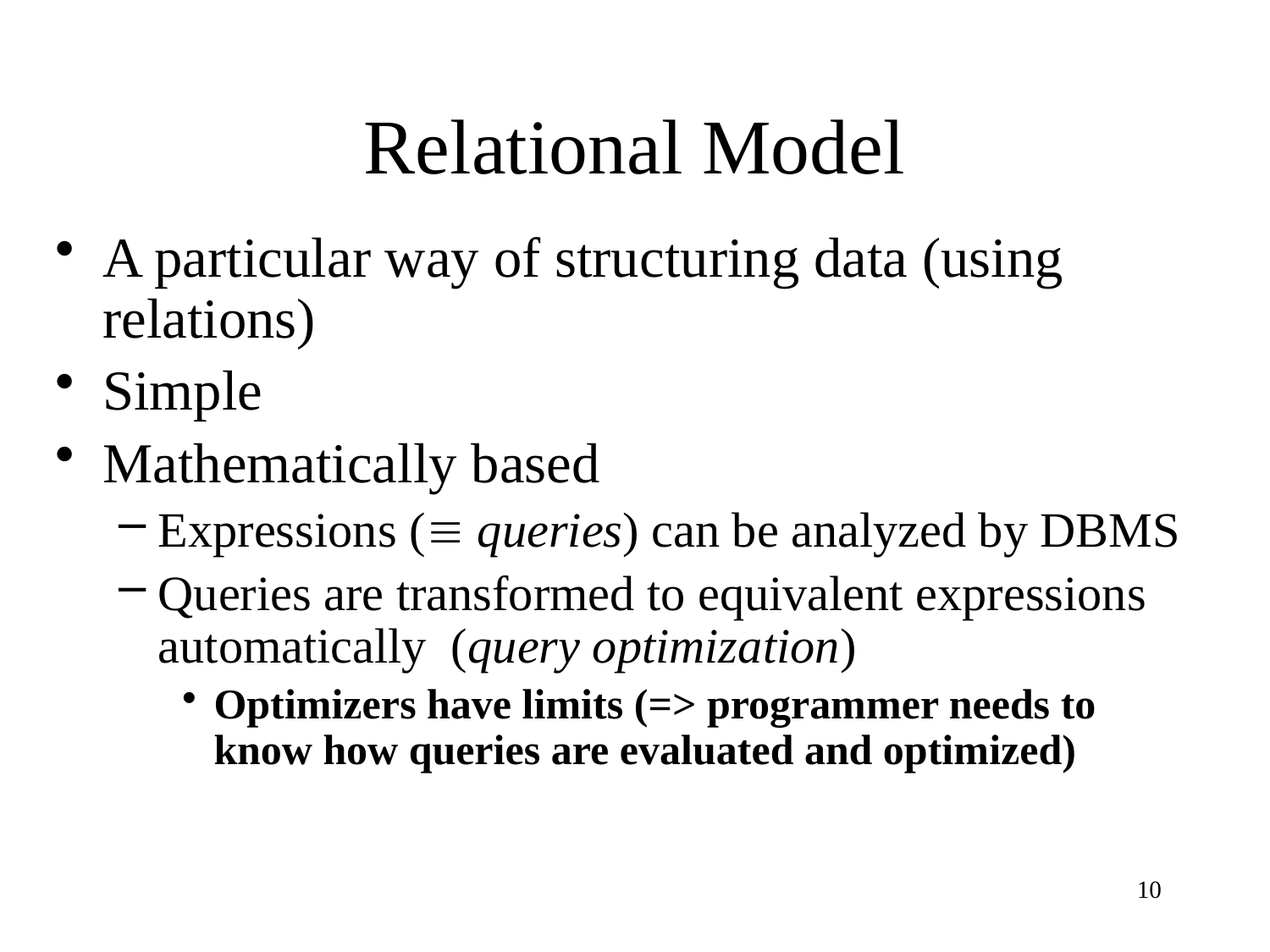

# Relational Model
A particular way of structuring data (using relations)
Simple
Mathematically based
Expressions (≡ queries) can be analyzed by DBMS
Queries are transformed to equivalent expressions automatically  (query optimization)
Optimizers have limits (=> programmer needs to know how queries are evaluated and optimized)
10